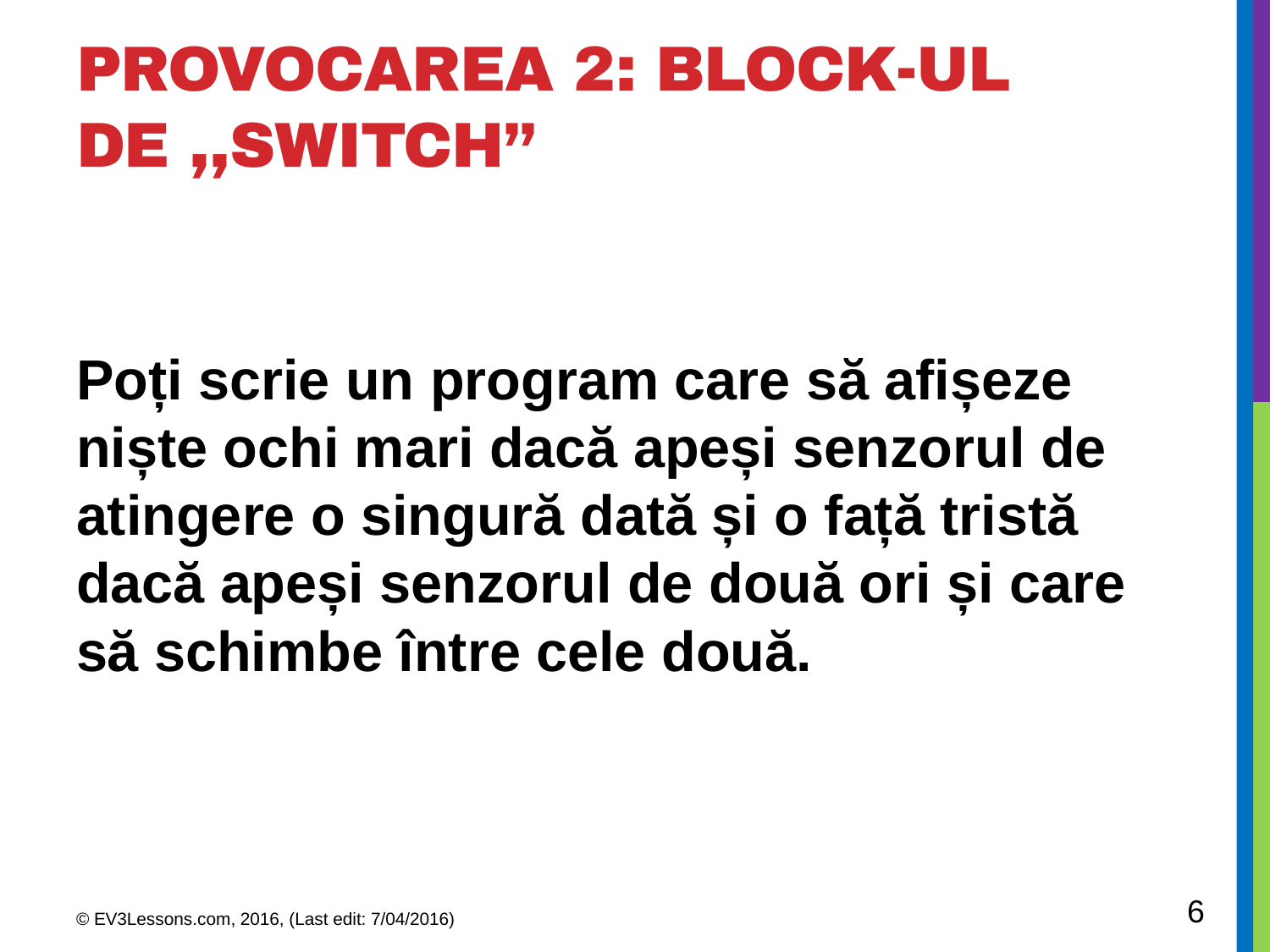

# Provocarea 2: block-ul de ,,Switch’’
Poți scrie un program care să afișeze niște ochi mari dacă apeși senzorul de atingere o singură dată și o față tristă dacă apeși senzorul de două ori și care să schimbe între cele două.
6
© EV3Lessons.com, 2016, (Last edit: 7/04/2016)